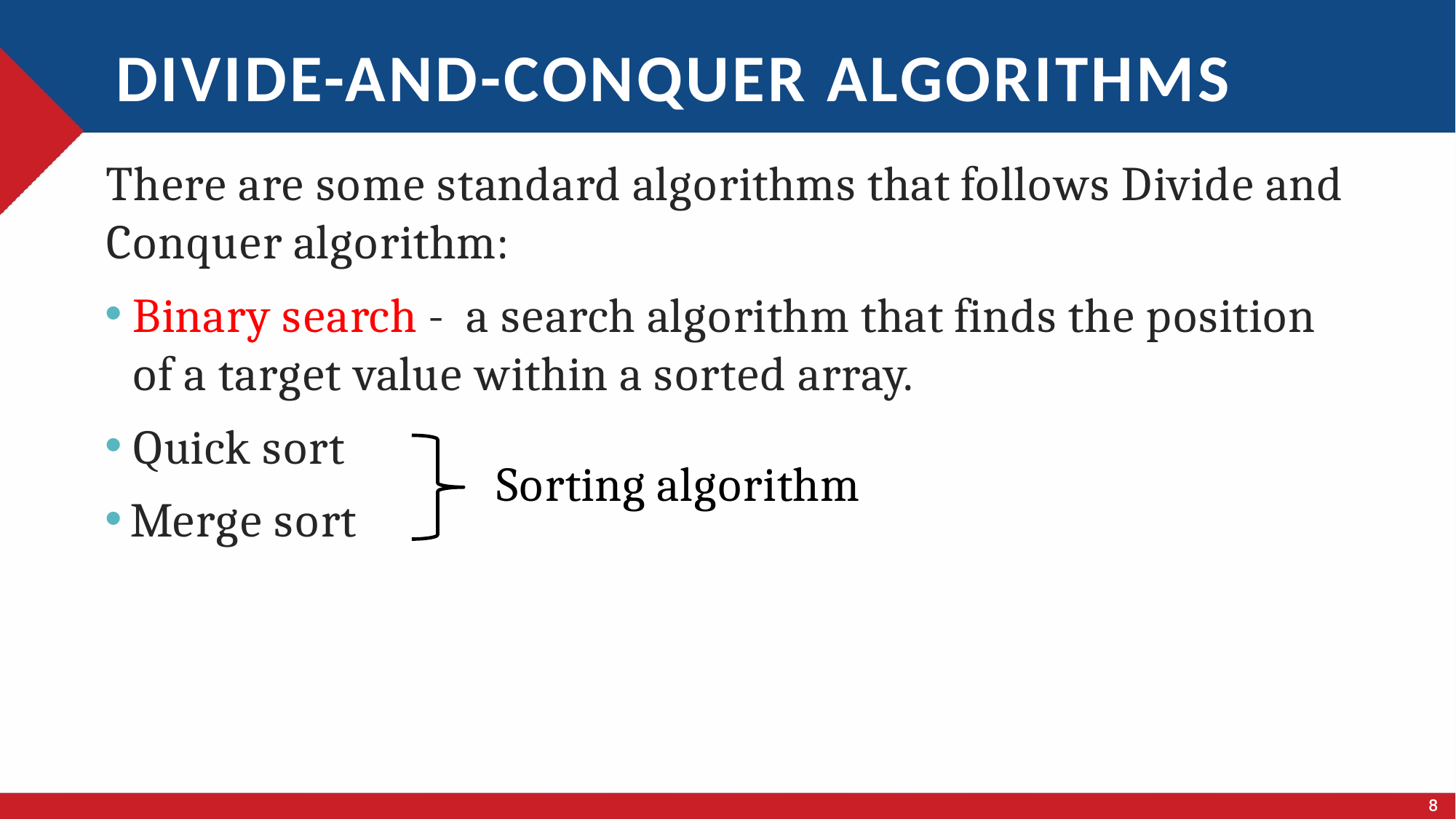

# Divide-and-conquer algorithms
There are some standard algorithms that follows Divide and Conquer algorithm:
Binary search -  a search algorithm that finds the position of a target value within a sorted array.
Quick sort
Merge sort

Sorting algorithm
8